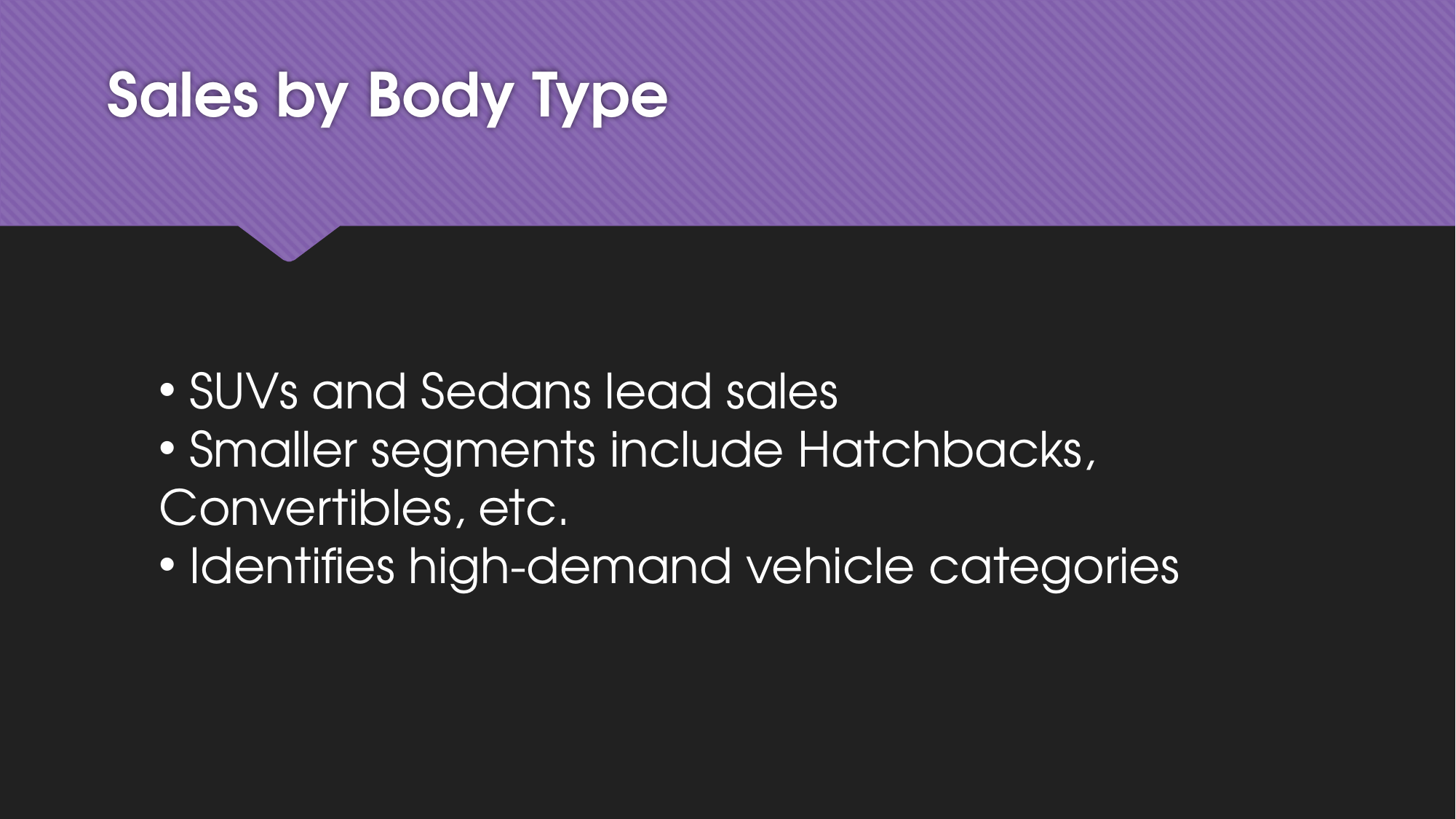

# Sales by Body Type
 SUVs and Sedans lead sales
 Smaller segments include Hatchbacks, Convertibles, etc.
 Identifies high-demand vehicle categories